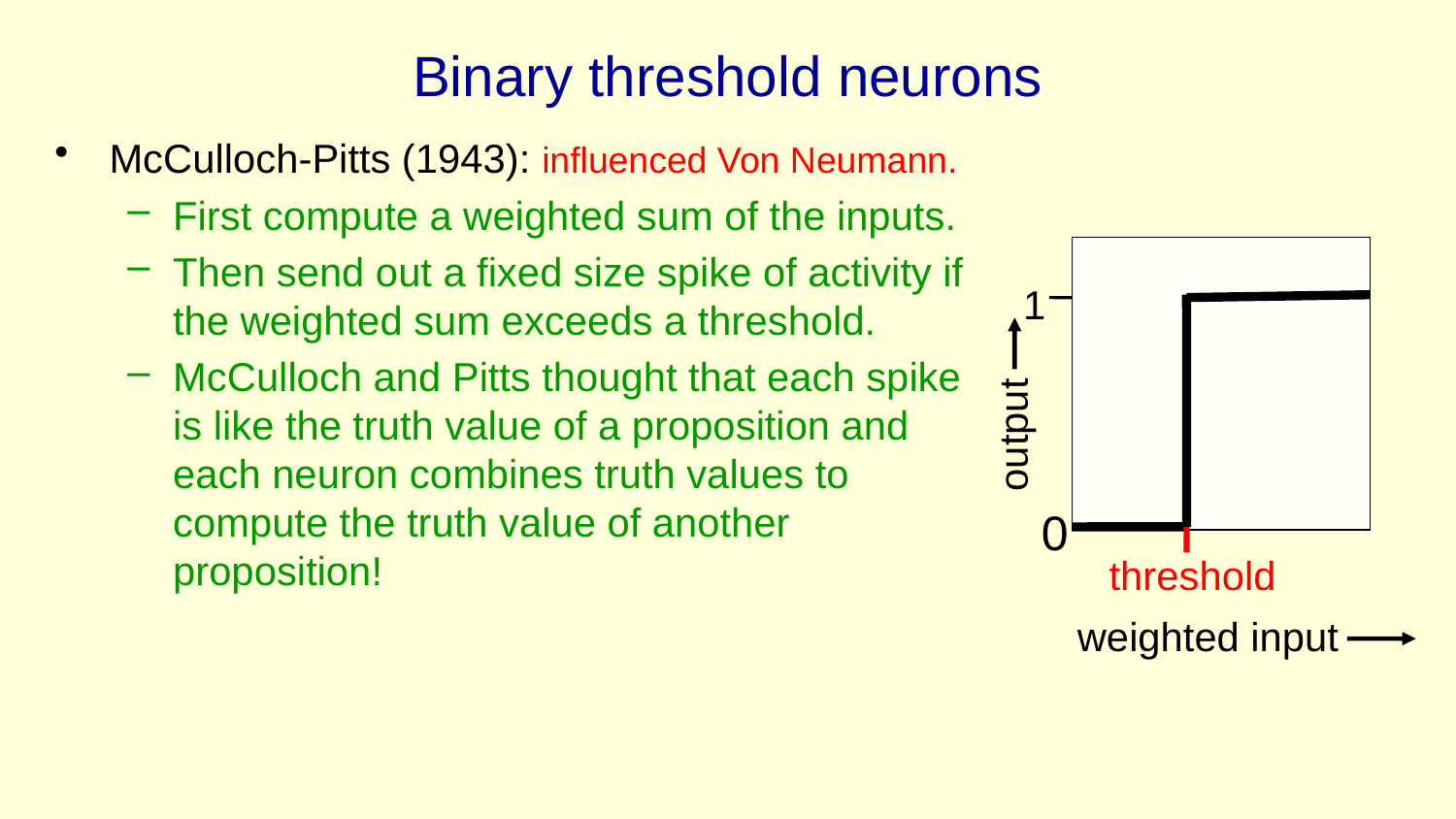

# Binary threshold neurons
McCulloch-Pitts (1943): influenced Von Neumann.
First compute a weighted sum of the inputs.
Then send out a fixed size spike of activity if the weighted sum exceeds a threshold.
McCulloch and Pitts thought that each spike is like the truth value of a proposition and each neuron combines truth values to compute the truth value of another proposition!

1

output
0

threshold
weighted input